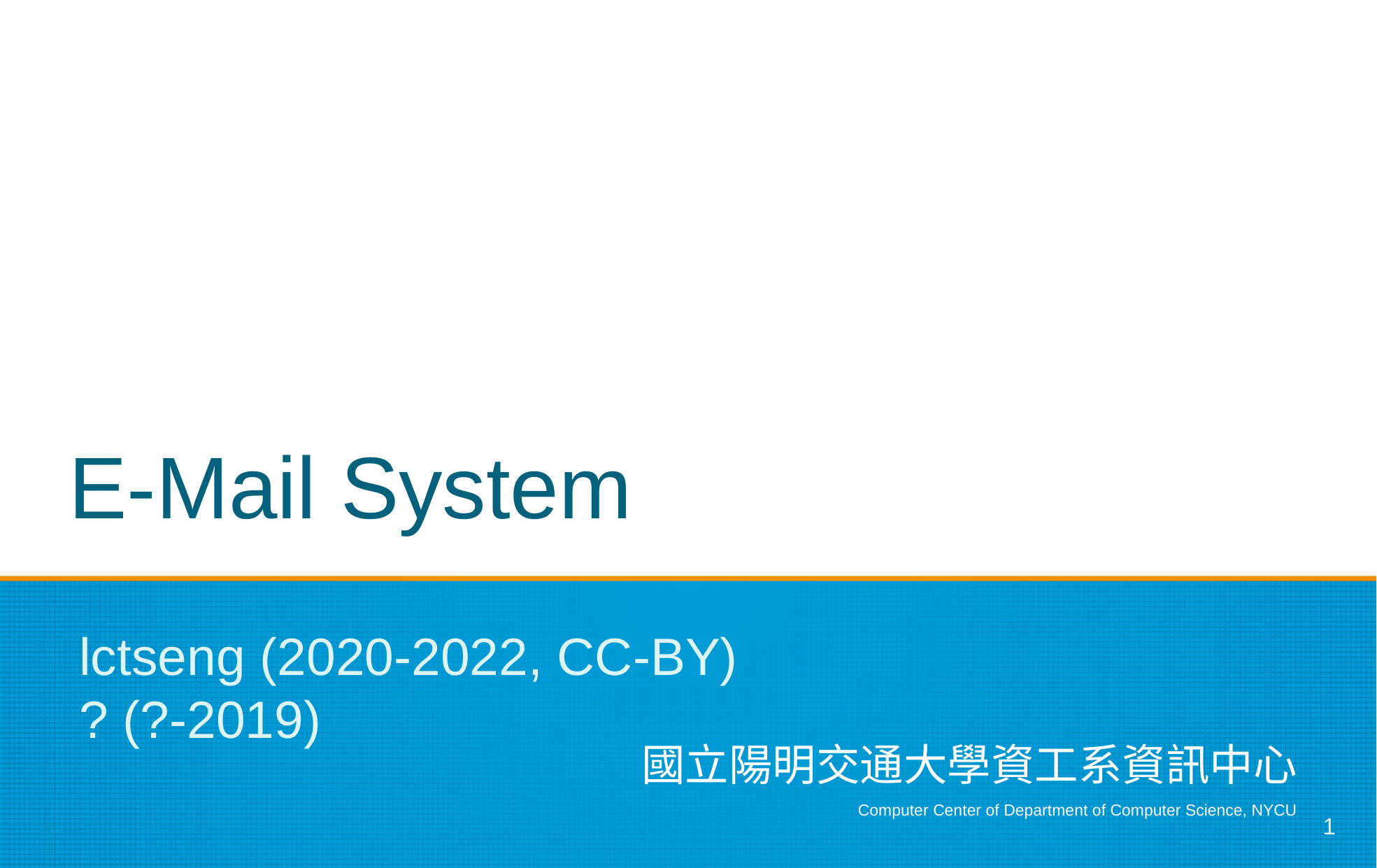

# E-Mail System
lctseng (2020-2022, CC-BY)
? (?-2019)
1